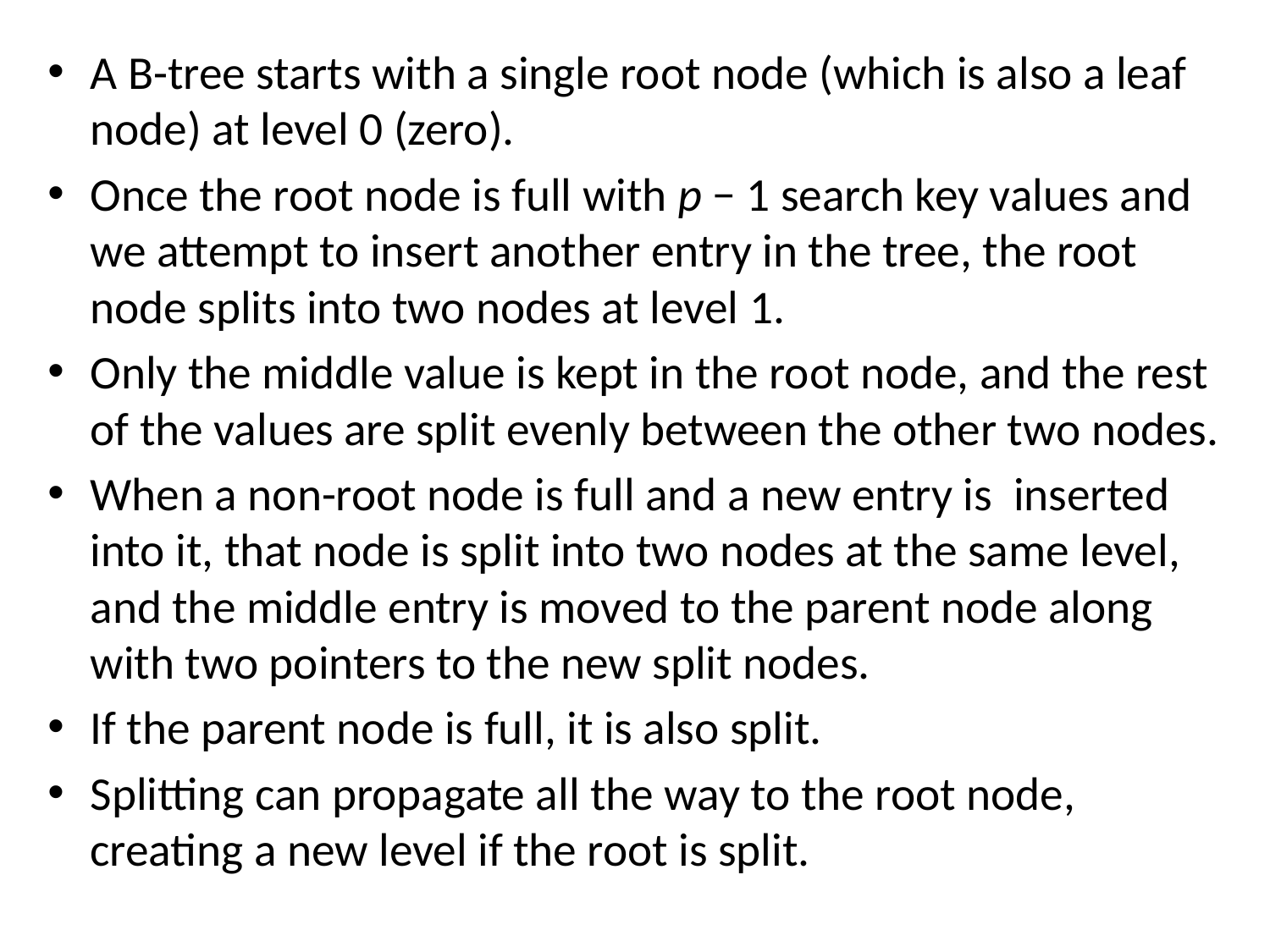

A B-tree starts with a single root node (which is also a leaf node) at level 0 (zero).
Once the root node is full with p − 1 search key values and we attempt to insert another entry in the tree, the root node splits into two nodes at level 1.
Only the middle value is kept in the root node, and the rest of the values are split evenly between the other two nodes.
When a non-root node is full and a new entry is  inserted into it, that node is split into two nodes at the same level, and the middle entry is moved to the parent node along with two pointers to the new split nodes.
If the parent node is full, it is also split.
Splitting can propagate all the way to the root node, creating a new level if the root is split.